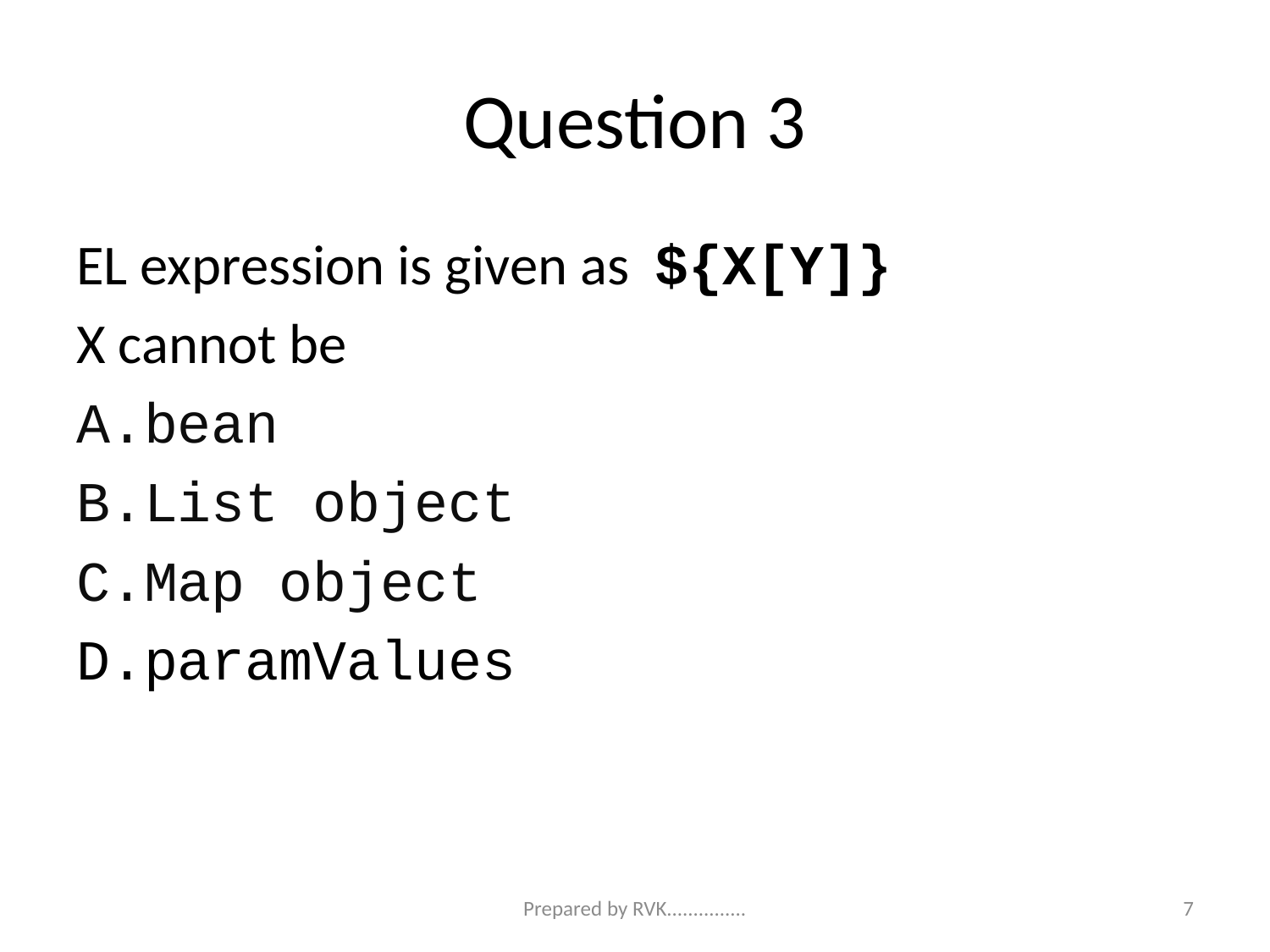

# Question 3
EL expression is given as  ${X[Y]}
X cannot be
bean
List object
Map object
paramValues

7
Prepared by RVK...............